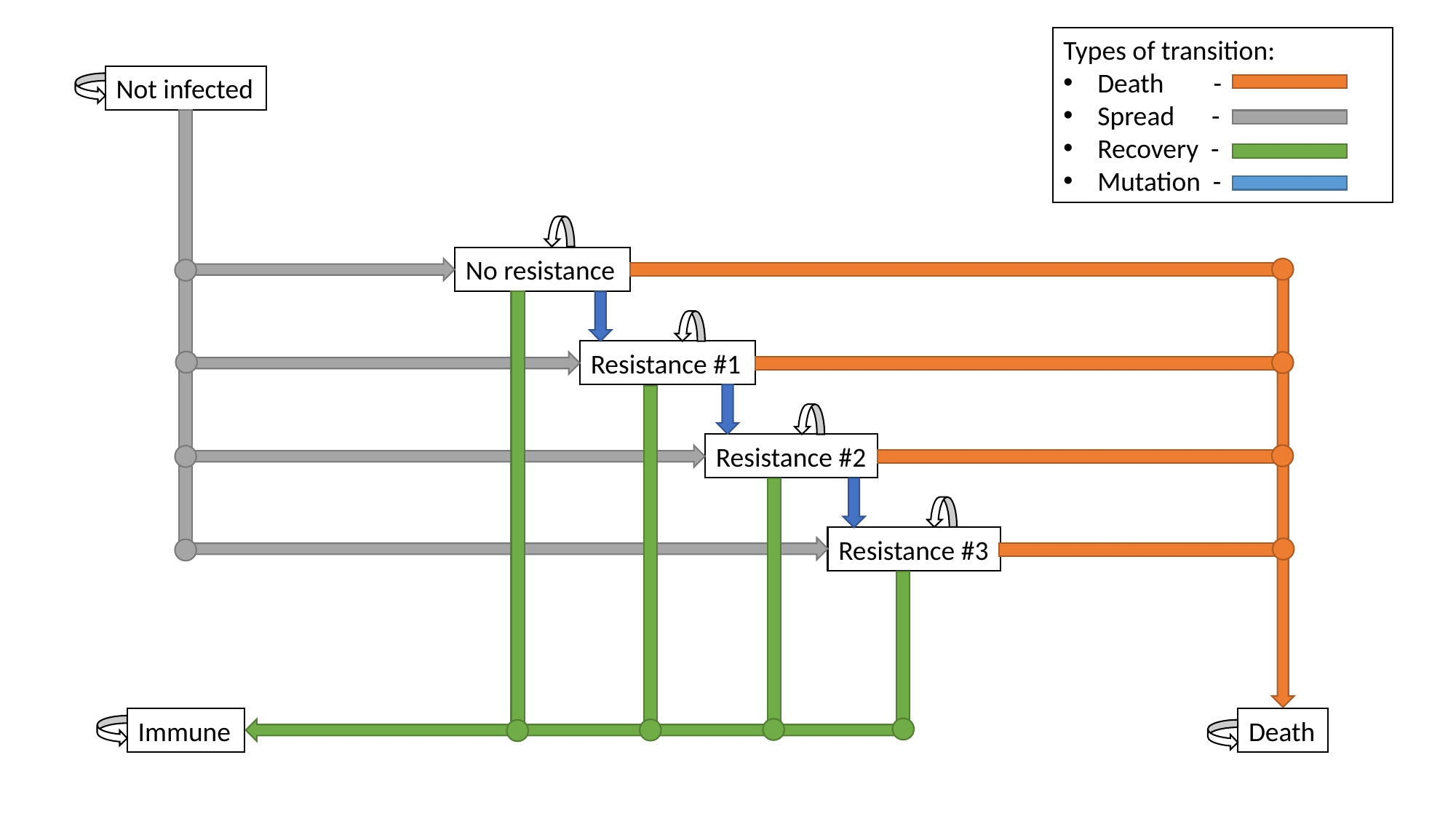

Types of transition:
Death        -
Spread      -
Recovery  -
Mutation  -

Not infected
No resistance
Resistance #1
Resistance #2
Resistance #3
Immune
Death